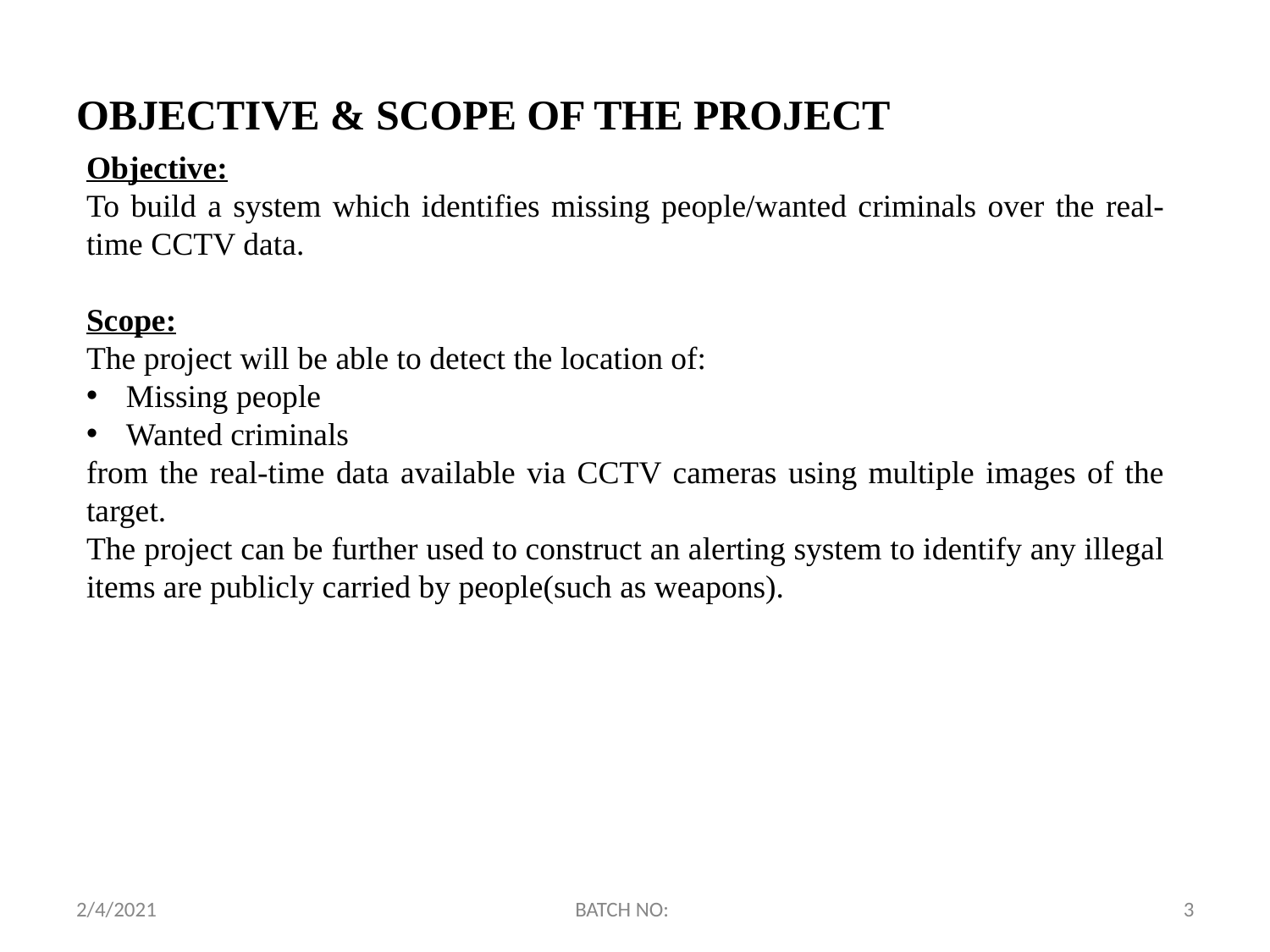

# OBJECTIVE & SCOPE OF THE PROJECT
Objective:
To build a system which identifies missing people/wanted criminals over the real-time CCTV data.

Scope:
The project will be able to detect the location of:
Missing people
Wanted criminals
from the real-time data available via CCTV cameras using multiple images of the target.
The project can be further used to construct an alerting system to identify any illegal items are publicly carried by people(such as weapons).

2/4/2021
BATCH NO:
3